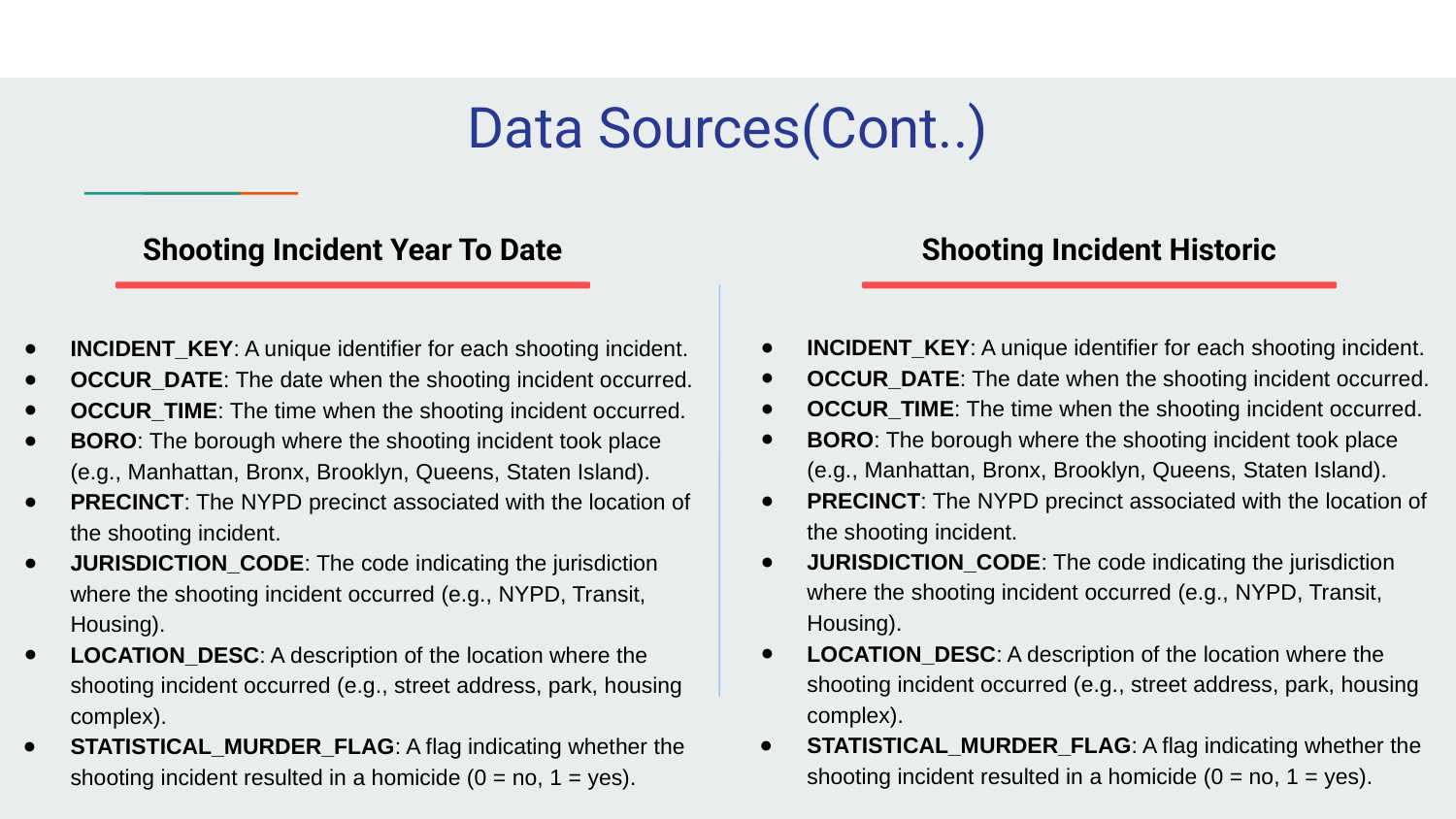

Data Sources(Cont..)
Shooting Incident Year To Date
Shooting Incident Historic

INCIDENT_KEY: A unique identifier for each shooting incident.
OCCUR_DATE: The date when the shooting incident occurred.
OCCUR_TIME: The time when the shooting incident occurred.
BORO: The borough where the shooting incident took place (e.g., Manhattan, Bronx, Brooklyn, Queens, Staten Island).
PRECINCT: The NYPD precinct associated with the location of the shooting incident.
JURISDICTION_CODE: The code indicating the jurisdiction where the shooting incident occurred (e.g., NYPD, Transit, Housing).
LOCATION_DESC: A description of the location where the shooting incident occurred (e.g., street address, park, housing complex).
STATISTICAL_MURDER_FLAG: A flag indicating whether the shooting incident resulted in a homicide (0 = no, 1 = yes).
INCIDENT_KEY: A unique identifier for each shooting incident.
OCCUR_DATE: The date when the shooting incident occurred.
OCCUR_TIME: The time when the shooting incident occurred.
BORO: The borough where the shooting incident took place (e.g., Manhattan, Bronx, Brooklyn, Queens, Staten Island).
PRECINCT: The NYPD precinct associated with the location of the shooting incident.
JURISDICTION_CODE: The code indicating the jurisdiction where the shooting incident occurred (e.g., NYPD, Transit, Housing).
LOCATION_DESC: A description of the location where the shooting incident occurred (e.g., street address, park, housing complex).
STATISTICAL_MURDER_FLAG: A flag indicating whether the shooting incident resulted in a homicide (0 = no, 1 = yes).